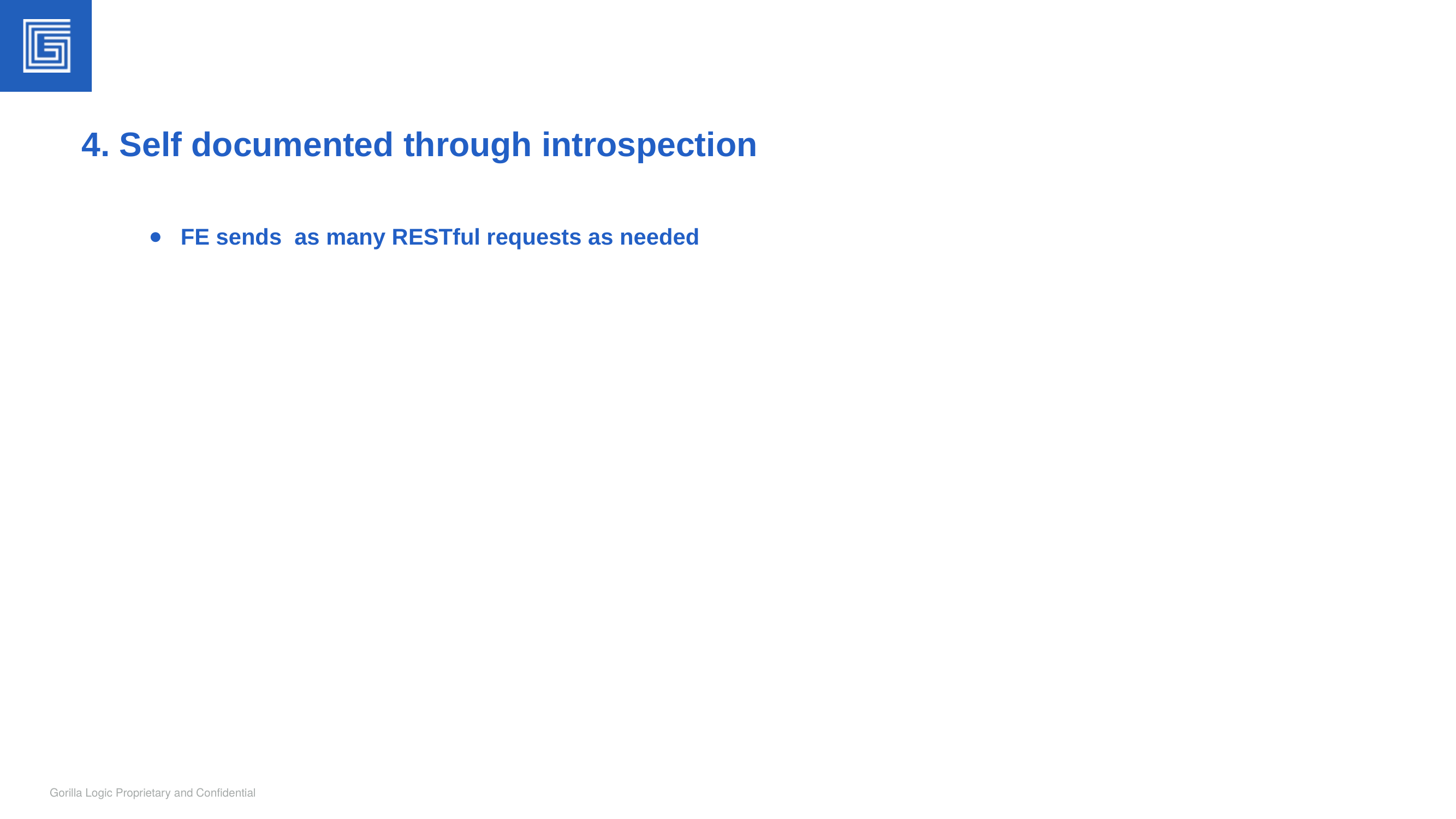

4. Self documented through introspection

FE sends  as many RESTful requests as needed